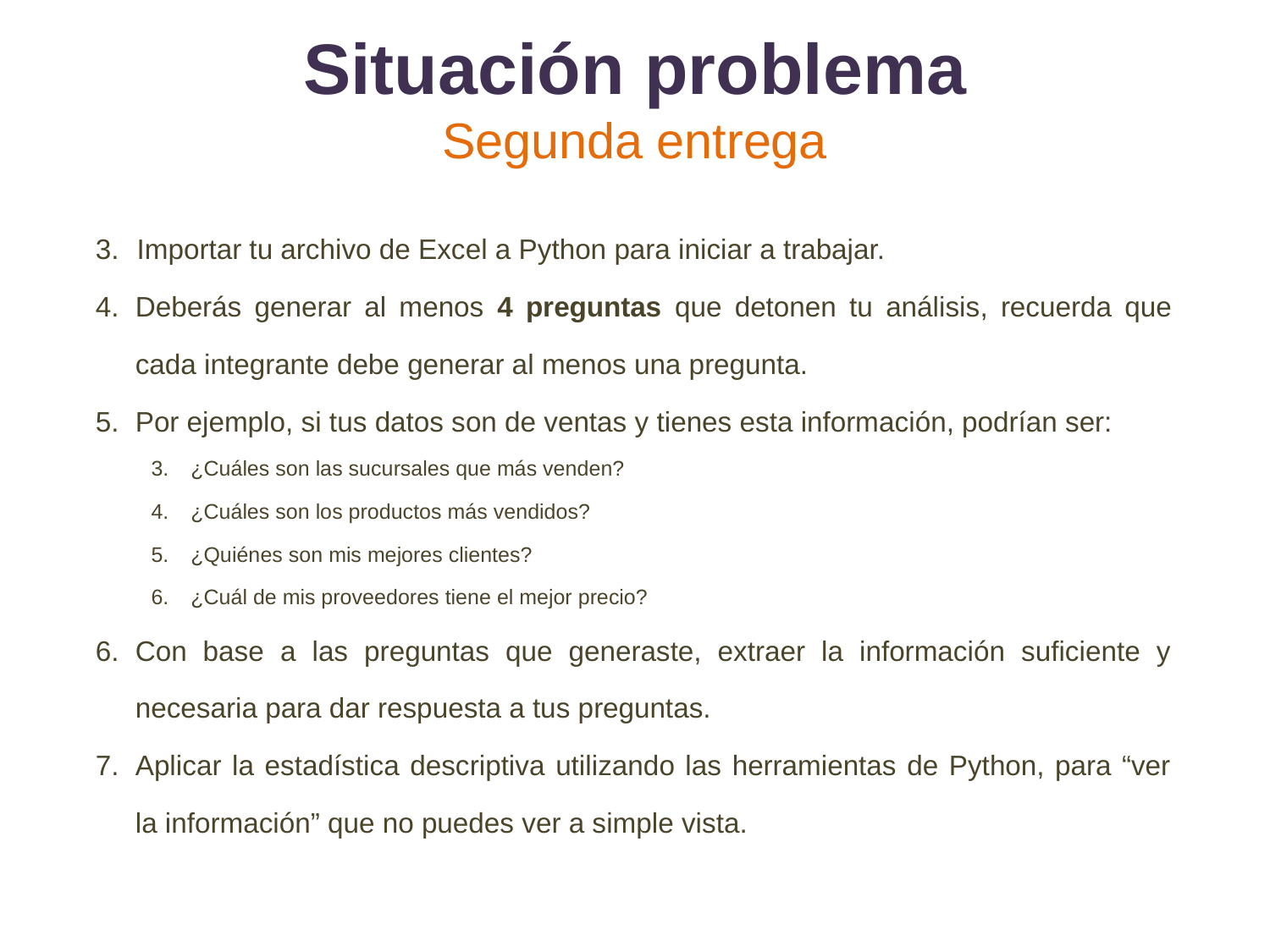

# Situación problema Segunda entrega
Importar tu archivo de Excel a Python para iniciar a trabajar.
Deberás generar al menos 4 preguntas que detonen tu análisis, recuerda que cada integrante debe generar al menos una pregunta.
Por ejemplo, si tus datos son de ventas y tienes esta información, podrían ser:
¿Cuáles son las sucursales que más venden?
¿Cuáles son los productos más vendidos?
¿Quiénes son mis mejores clientes?
¿Cuál de mis proveedores tiene el mejor precio?
Con base a las preguntas que generaste, extraer la información suficiente y necesaria para dar respuesta a tus preguntas.
Aplicar la estadística descriptiva utilizando las herramientas de Python, para “ver la información” que no puedes ver a simple vista.